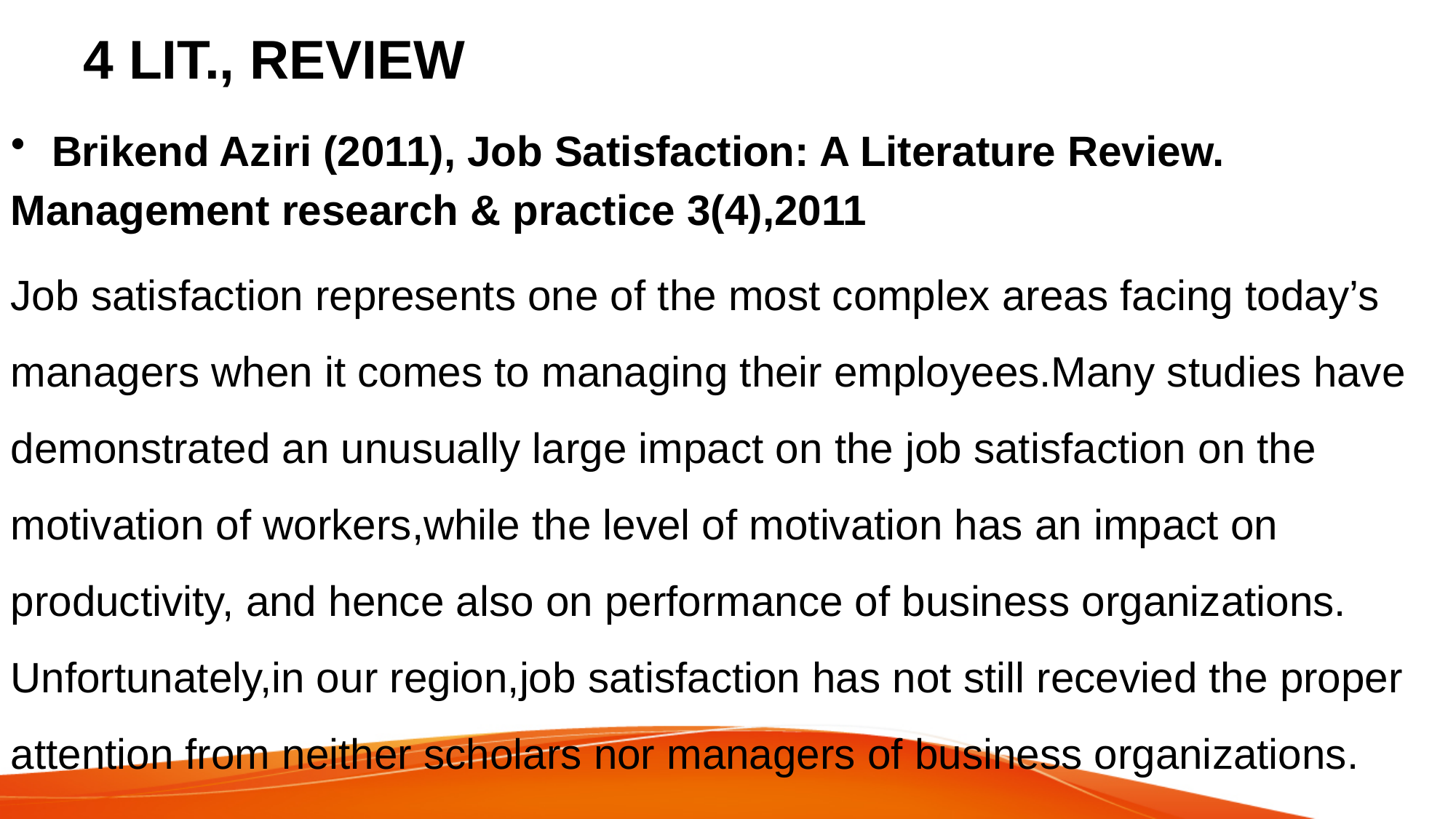

# 4 LIT., REVIEW
Brikend Aziri (2011), Job Satisfaction: A Literature Review.
Management research & practice 3(4),2011
Job satisfaction represents one of the most complex areas facing today’s managers when it comes to managing their employees.Many studies have demonstrated an unusually large impact on the job satisfaction on the motivation of workers,while the level of motivation has an impact on productivity, and hence also on performance of business organizations. Unfortunately,in our region,job satisfaction has not still recevied the proper attention from neither scholars nor managers of business organizations.